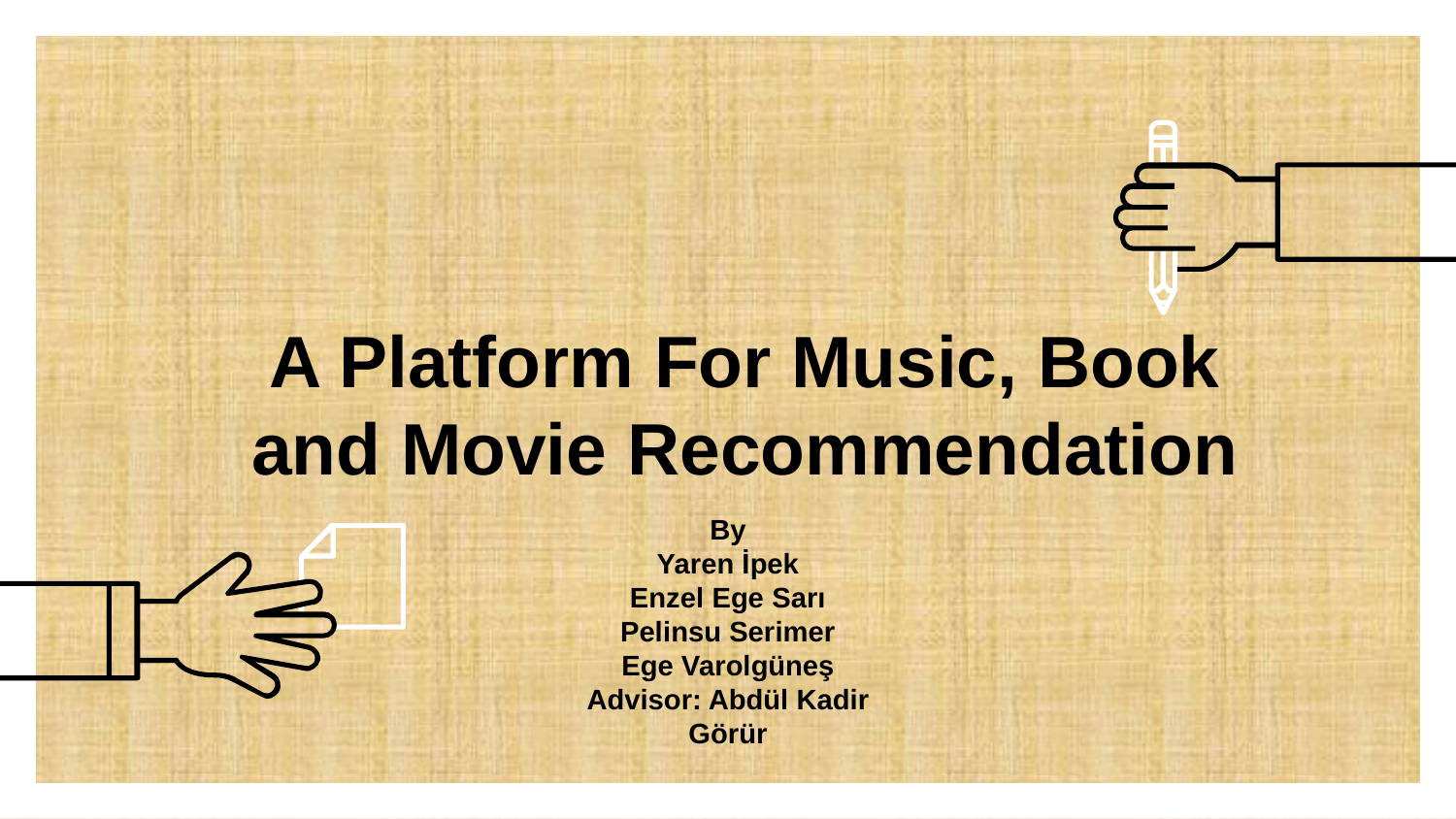

# A Platform For Music, Book and Movie Recommendation
By
Yaren İpek
Enzel Ege Sarı
Pelinsu Serimer
Ege Varolgüneş
Advisor: Abdül Kadir Görür